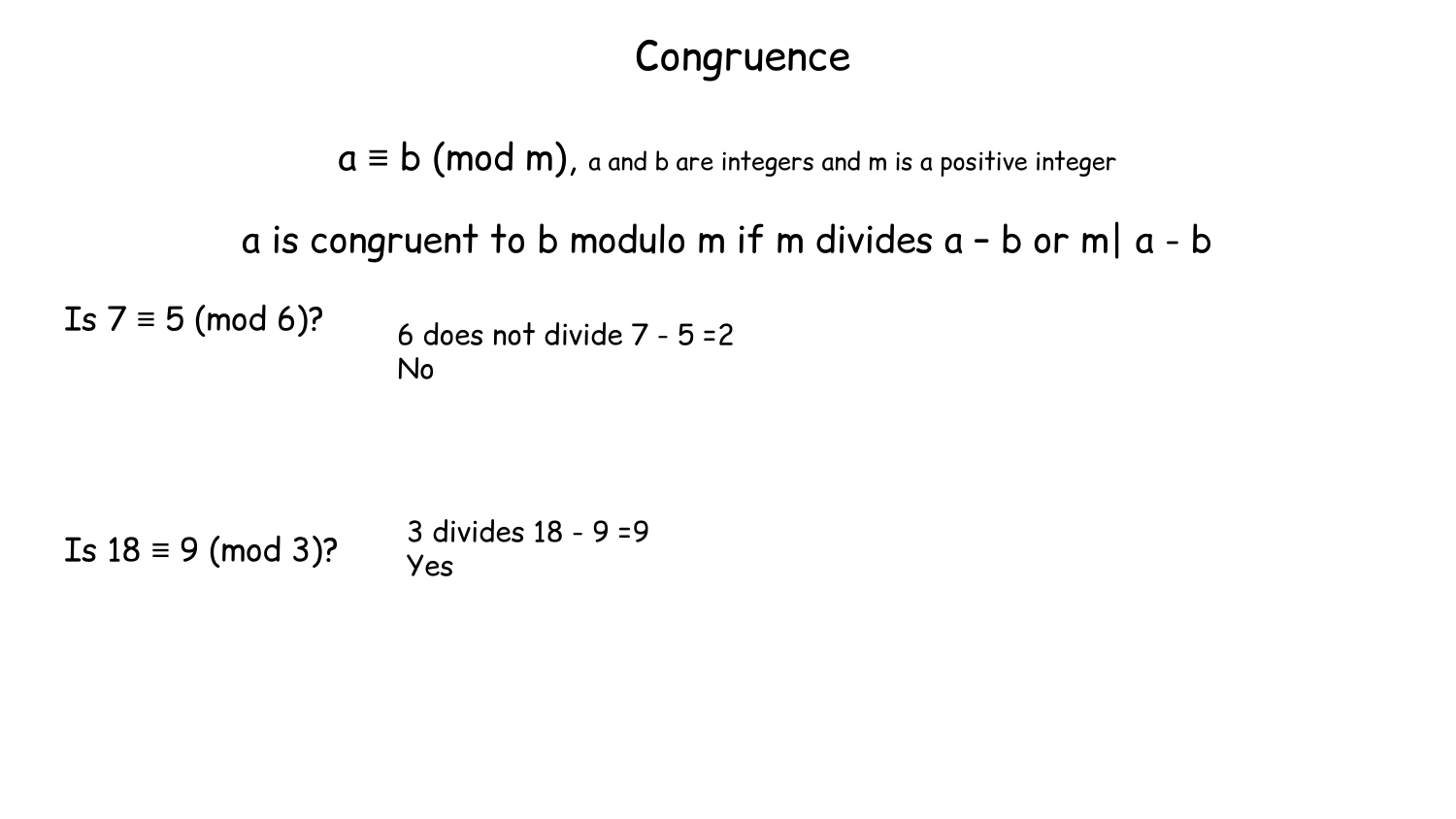

# Congruence
a ≡ b (mod m), a and b are integers and m is a positive integer
a is congruent to b modulo m if m divides a – b or m| a - b
Is 7 ≡ 5 (mod 6)?

Is 18 ≡ 9 (mod 3)?
6 does not divide 7 - 5 =2
No
3 divides 18 - 9 =9
Yes